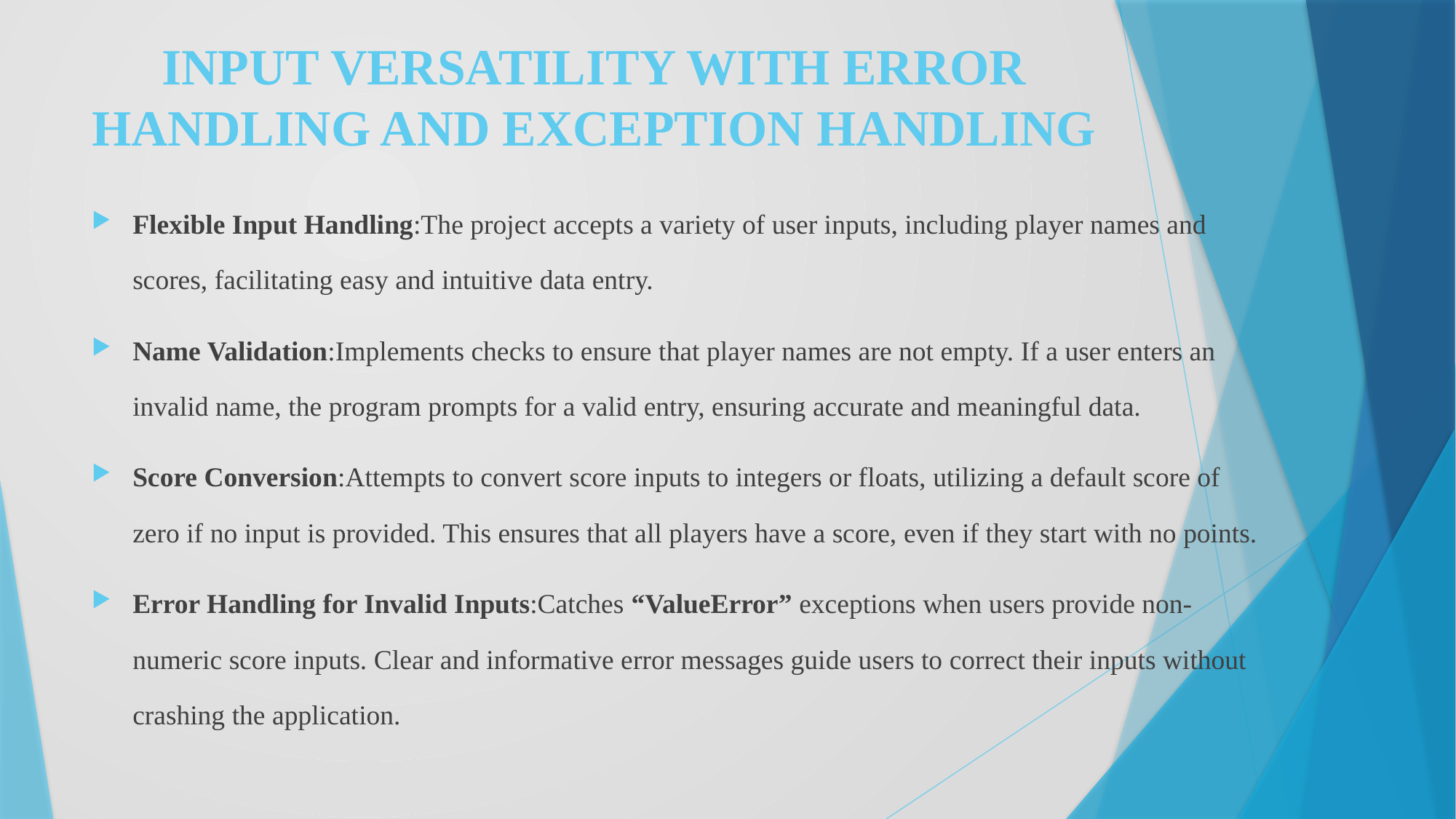

# INPUT VERSATILITY WITH ERROR HANDLING AND EXCEPTION HANDLING
Flexible Input Handling:The project accepts a variety of user inputs, including player names and scores, facilitating easy and intuitive data entry.
Name Validation:Implements checks to ensure that player names are not empty. If a user enters an invalid name, the program prompts for a valid entry, ensuring accurate and meaningful data.
Score Conversion:Attempts to convert score inputs to integers or floats, utilizing a default score of zero if no input is provided. This ensures that all players have a score, even if they start with no points.
Error Handling for Invalid Inputs:Catches “ValueError” exceptions when users provide non-numeric score inputs. Clear and informative error messages guide users to correct their inputs without crashing the application.